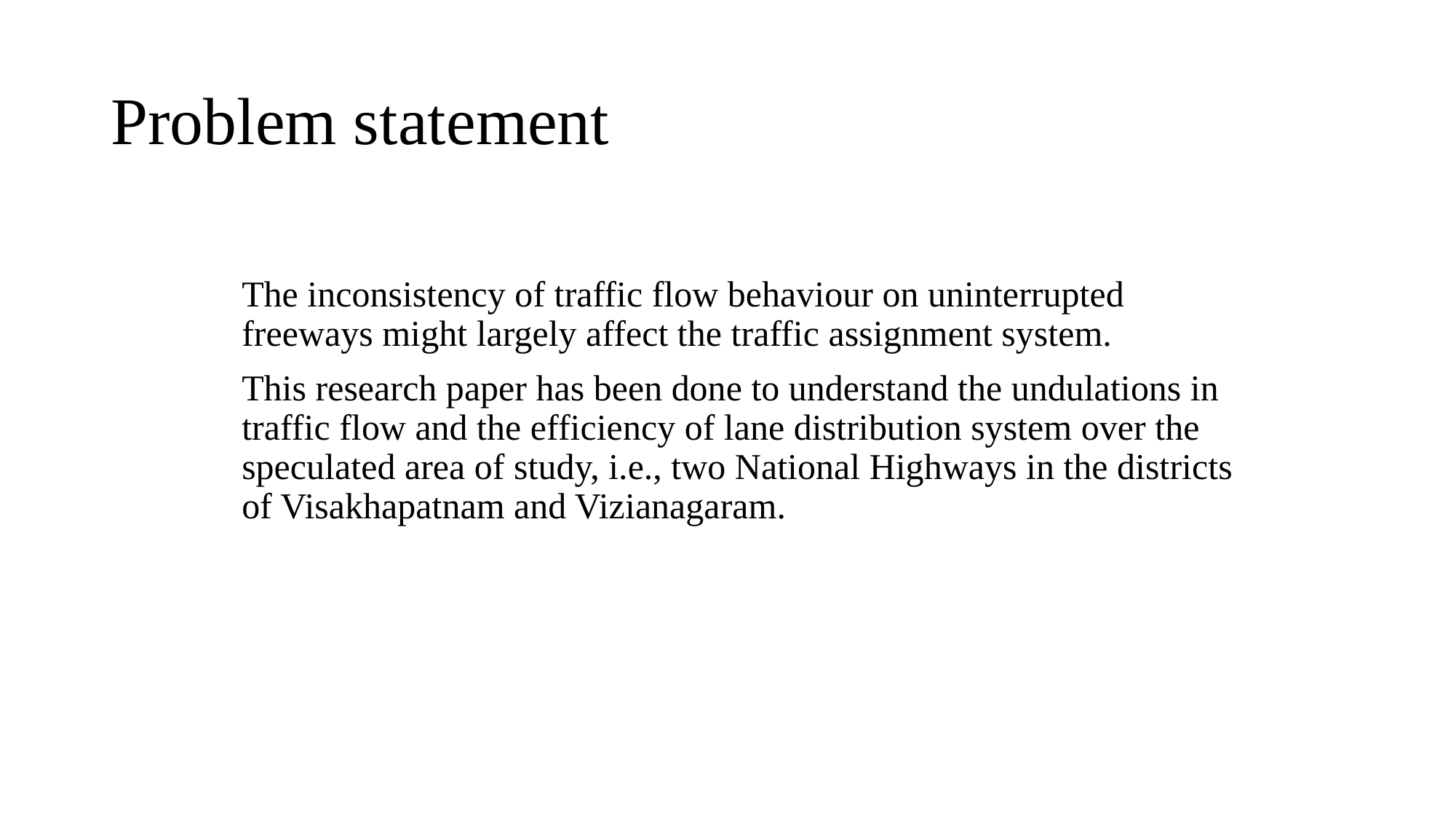

# Problem statement
The inconsistency of traffic flow behaviour on uninterrupted freeways might largely affect the traffic assignment system.
This research paper has been done to understand the undulations in traffic flow and the efficiency of lane distribution system over the speculated area of study, i.e., two National Highways in the districts of Visakhapatnam and Vizianagaram.